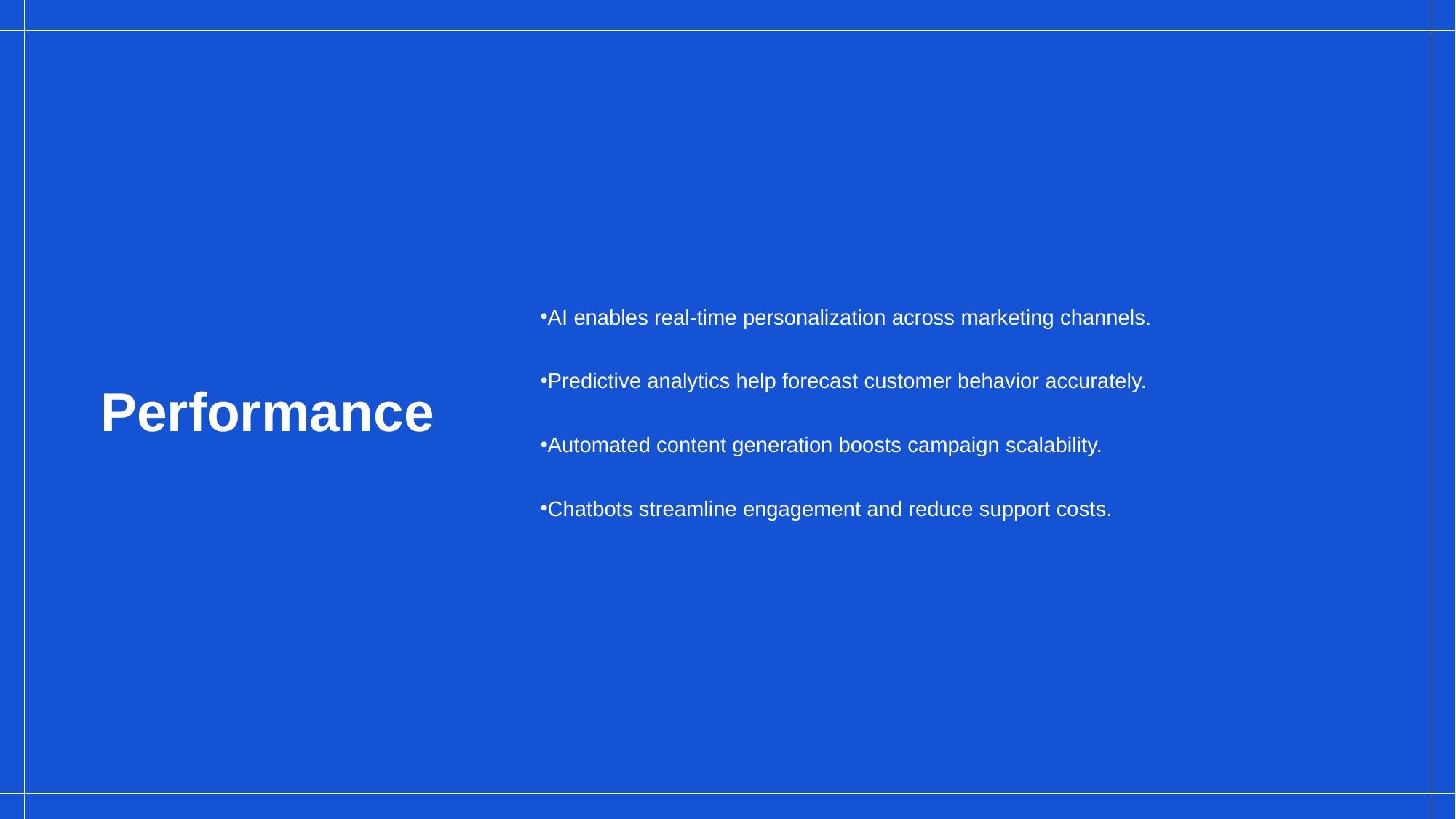

AI enables real-time personalization across marketing channels.
Predictive analytics help forecast customer behavior accurately.
Automated content generation boosts campaign scalability.
Chatbots streamline engagement and reduce support costs.
# Performance